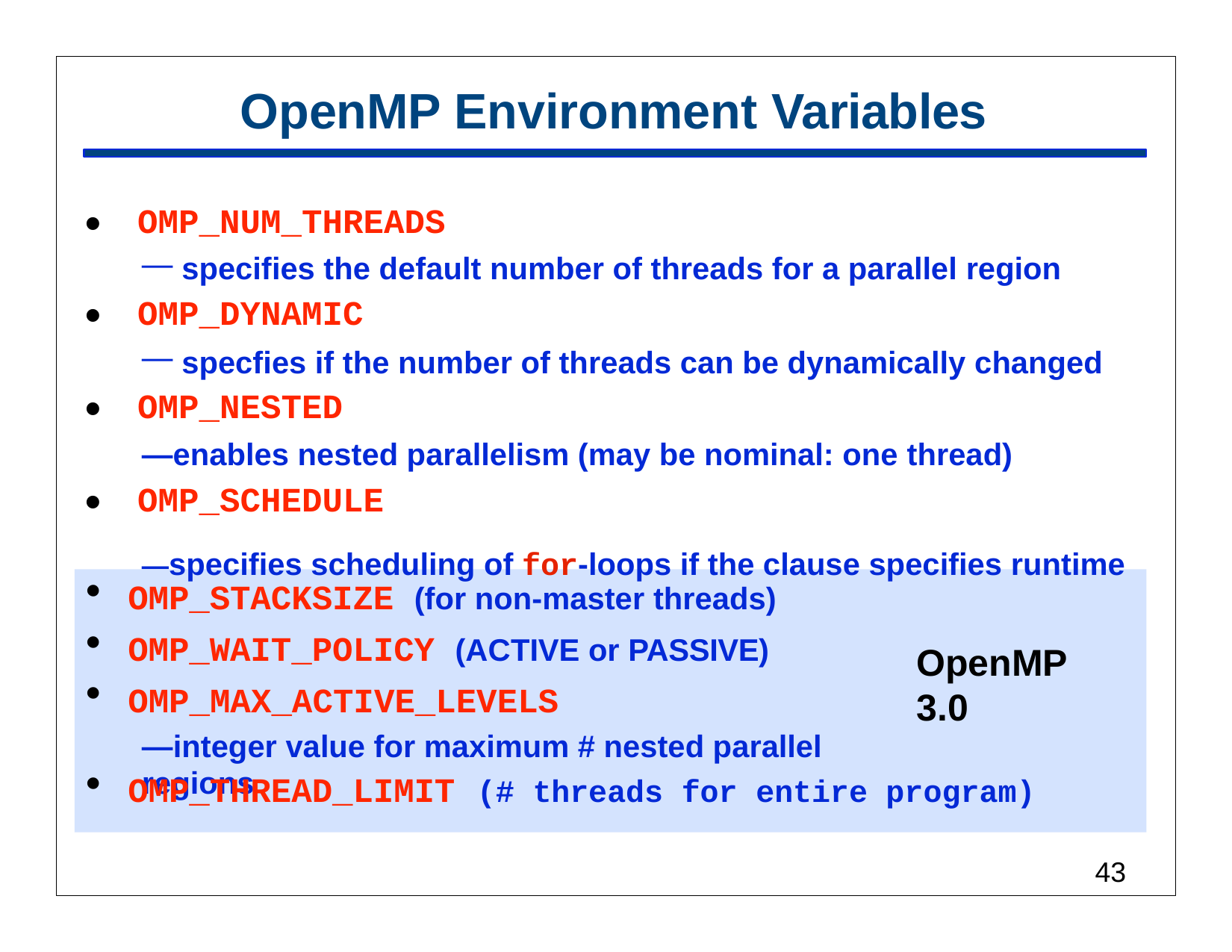

# OpenMP Environment Variables

•
OMP_NUM_THREADS
specifies the default number of threads for a parallel region
OMP_DYNAMIC
specfies if the number of threads can be dynamically changed
OMP_NESTED
—enables nested parallelism (may be nominal: one thread)
OMP_SCHEDULE
—specifies scheduling of for-loops if the clause specifies runtime
•
•
•

OMP_STACKSIZE (for non-master threads)
OMP_WAIT_POLICY (ACTIVE or PASSIVE)
OpenMP 3.0
OMP_MAX_ACTIVE_LEVELS
—integer value for maximum # nested parallel regions
OMP_THREAD_LIMIT
(# threads for entire program)
43